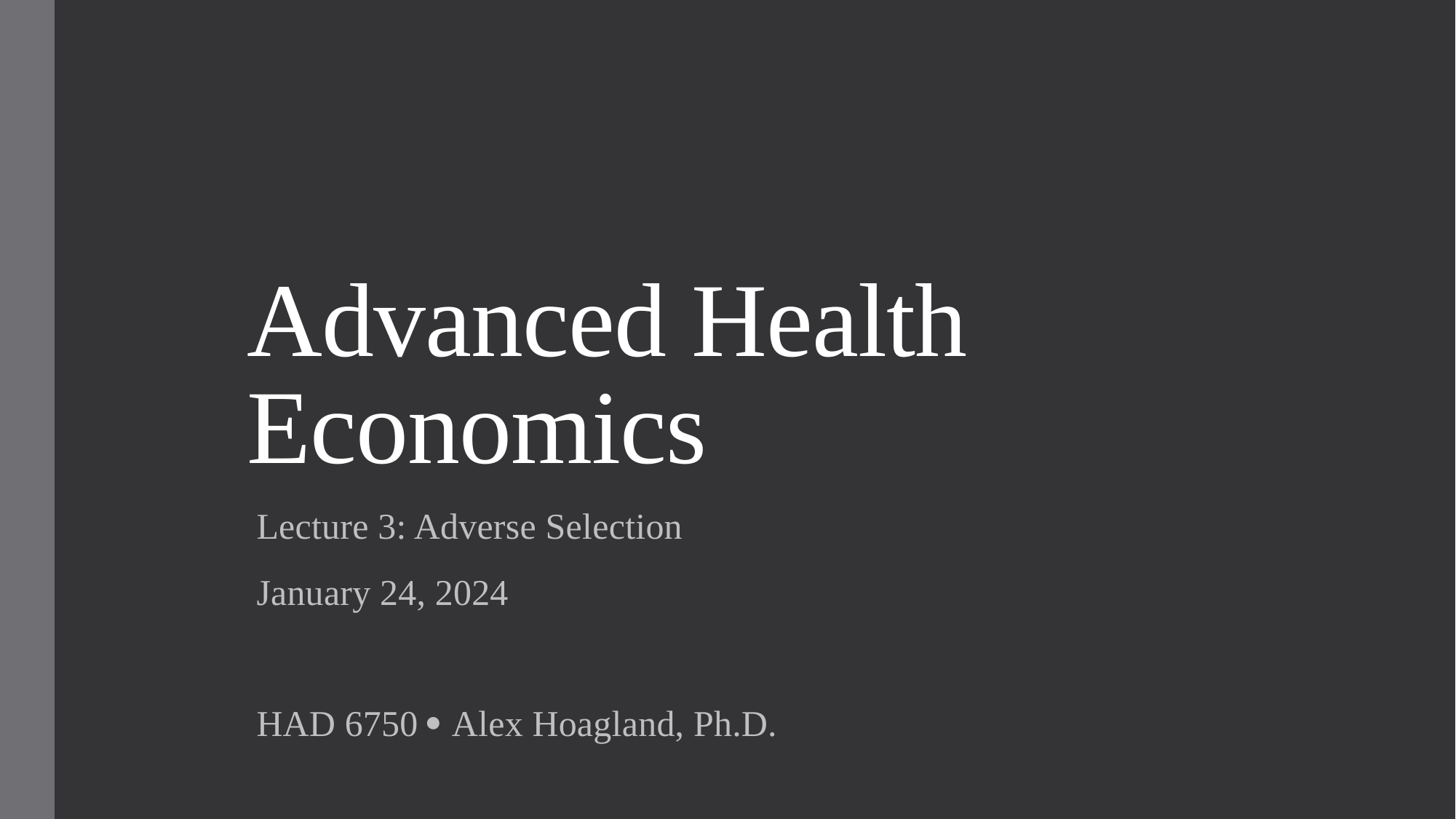

# Advanced Health Economics
Lecture 3: Adverse Selection
January 24, 2024

HAD 6750 • Alex Hoagland, Ph.D.